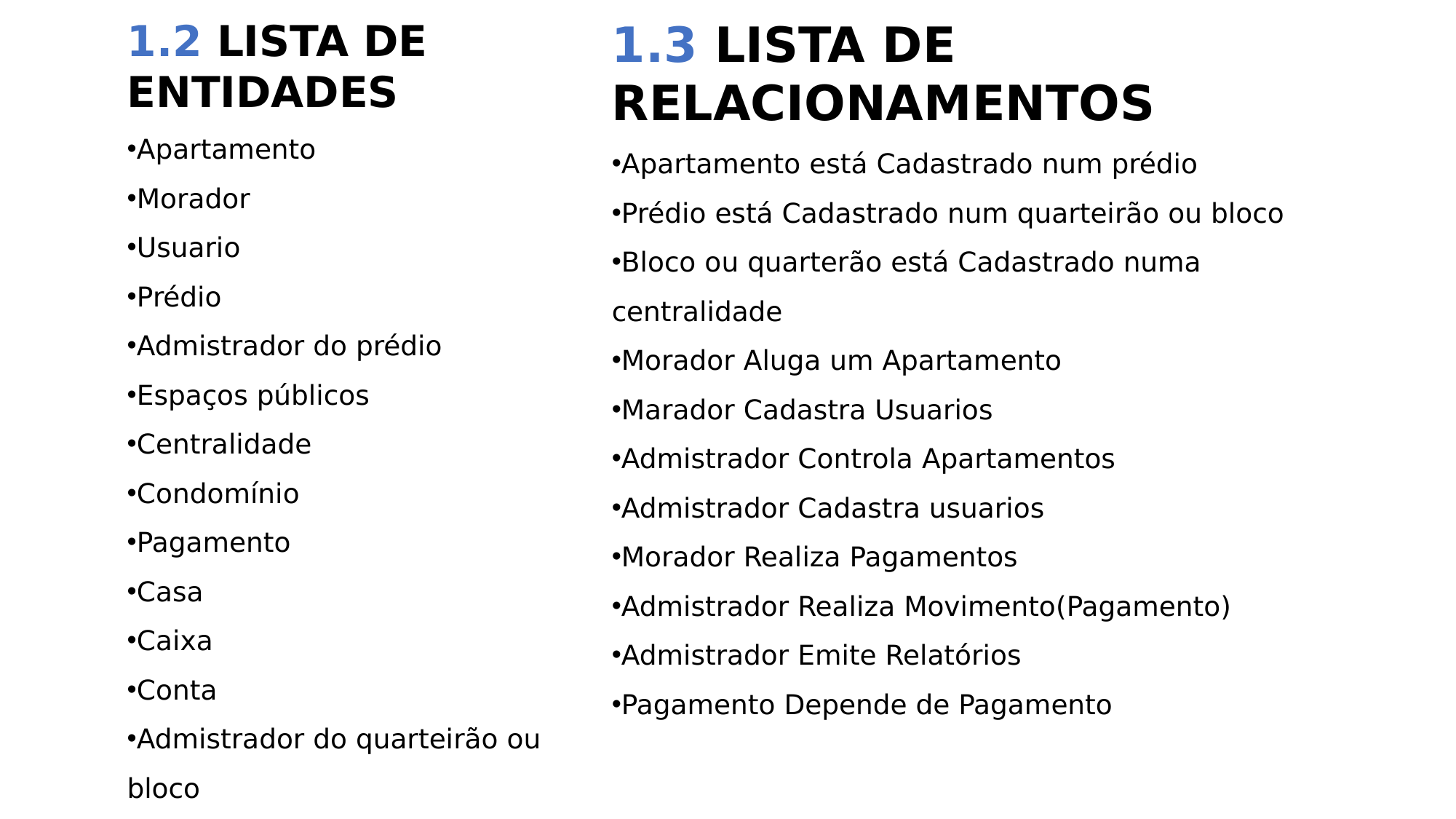

1.2 LISTA DE ENTIDADES
Apartamento
Morador
Usuario
Prédio
Admistrador do prédio
Espaços públicos
Centralidade
Condomínio
Pagamento
Casa
Caixa
Conta
Admistrador do quarteirão ou bloco
1.3 LISTA DE RELACIONAMENTOS
Apartamento está Cadastrado num prédio
Prédio está Cadastrado num quarteirão ou bloco
Bloco ou quarterão está Cadastrado numa centralidade
Morador Aluga um Apartamento
Marador Cadastra Usuarios
Admistrador Controla Apartamentos
Admistrador Cadastra usuarios
Morador Realiza Pagamentos
Admistrador Realiza Movimento(Pagamento)
Admistrador Emite Relatórios
Pagamento Depende de Pagamento